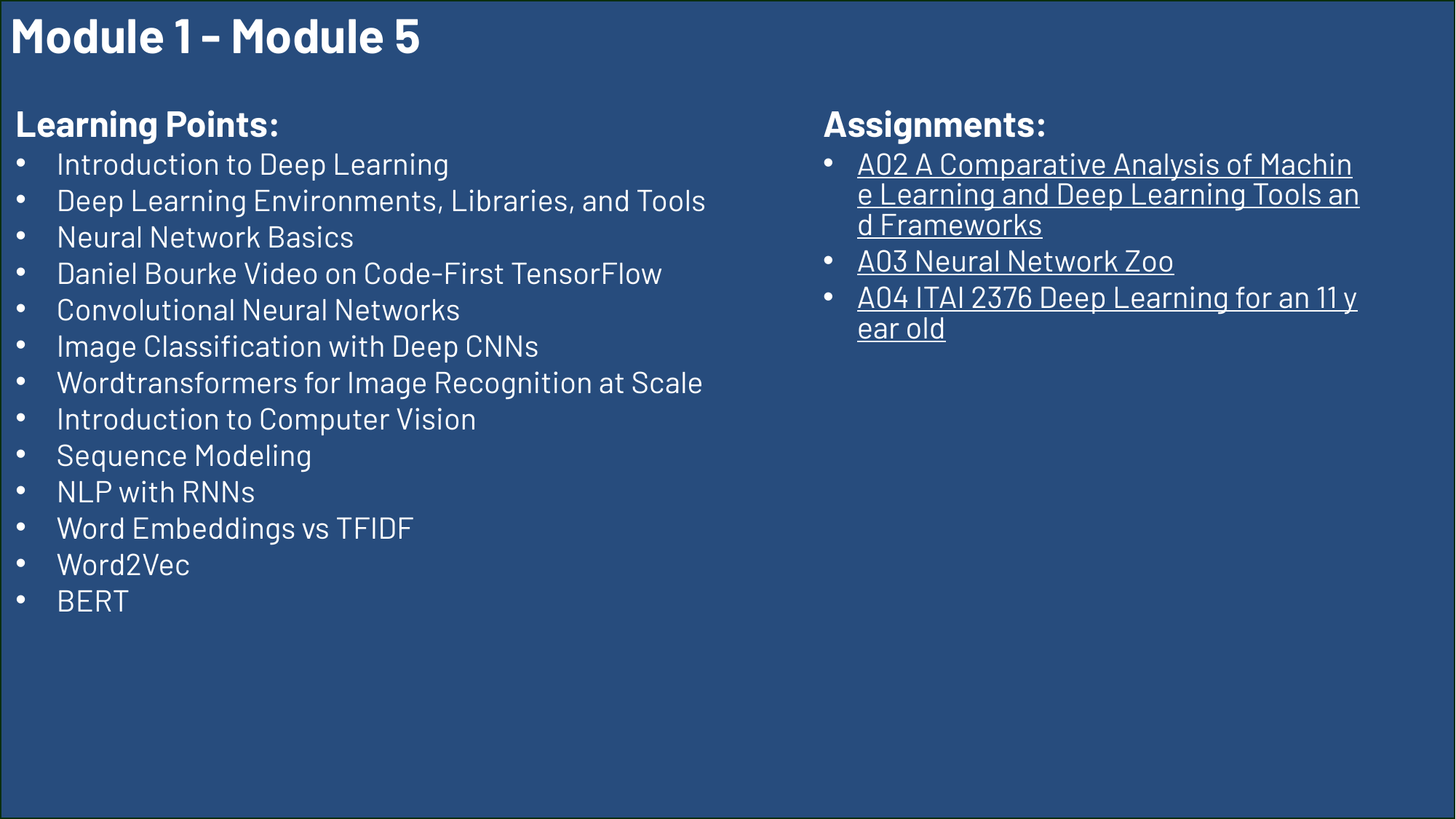

Module 1 - Module 5
Learning Points:
Introduction to Deep Learning
Deep Learning Environments, Libraries, and Tools
Neural Network Basics
Daniel Bourke Video on Code-First TensorFlow
Convolutional Neural Networks
Image Classification with Deep CNNs
Wordtransformers for Image Recognition at Scale
Introduction to Computer Vision
Sequence Modeling
NLP with RNNs
Word Embeddings vs TFIDF
Word2Vec
BERT

Assignments:
A02 A Comparative Analysis of Machine Learning and Deep Learning Tools and Frameworks
A03 Neural Network Zoo
A04 ITAI 2376 Deep Learning for an 11 year old